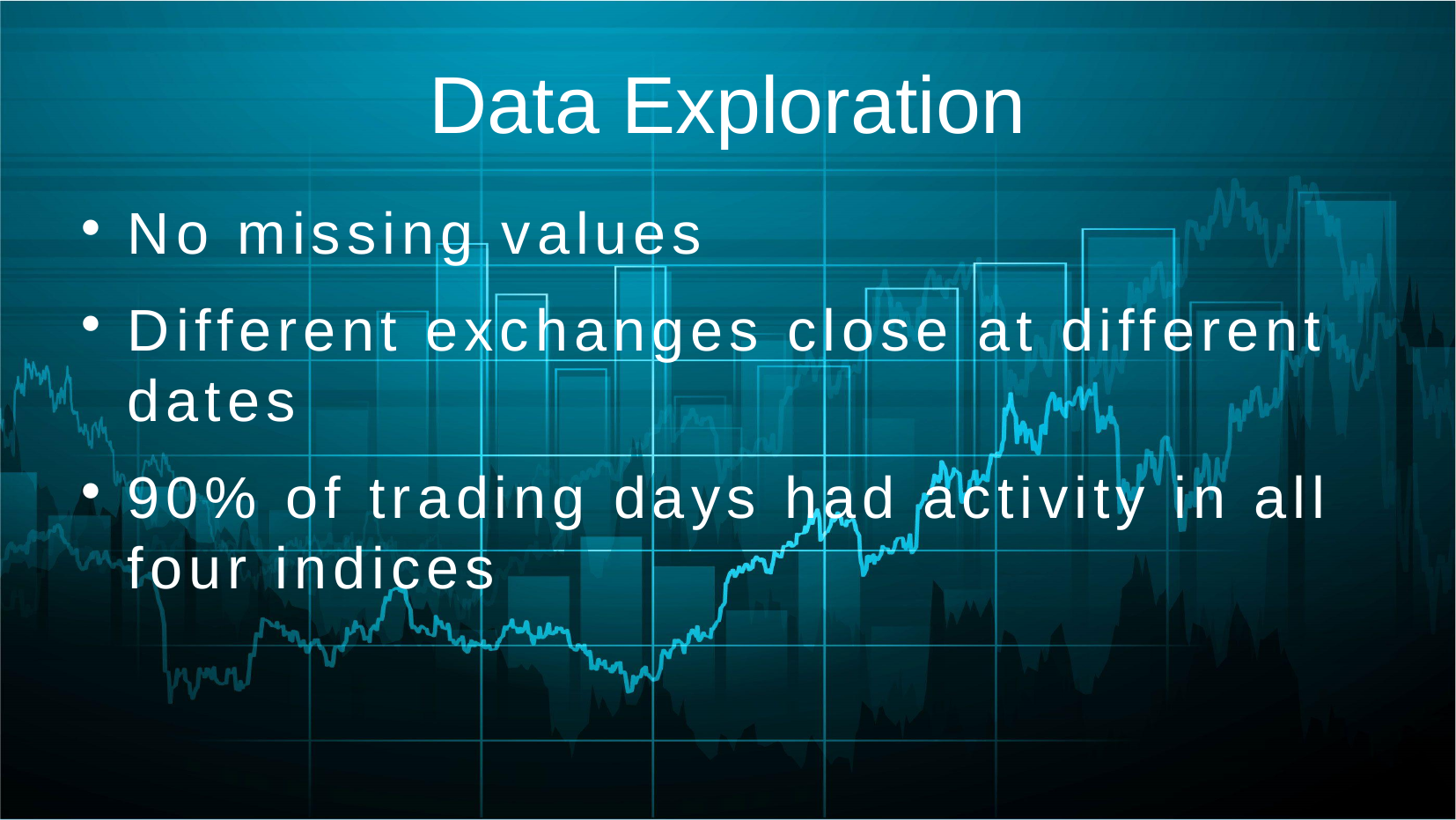

Data Exploration
No missing values
Different exchanges close at different dates
90% of trading days had activity in all four indices